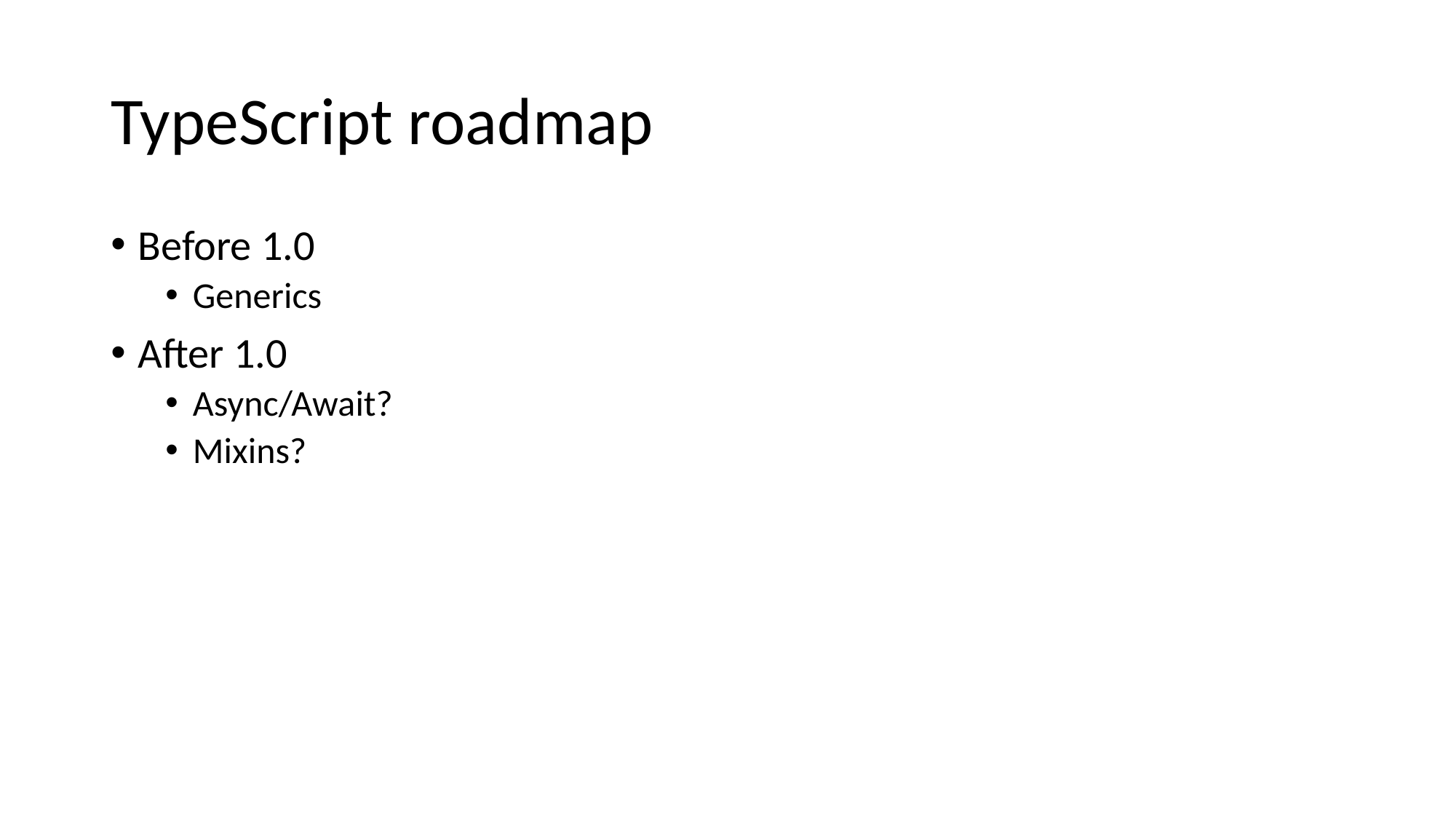

# TypeScript roadmap
Before 1.0
Generics
After 1.0
Async/Await?
Mixins?